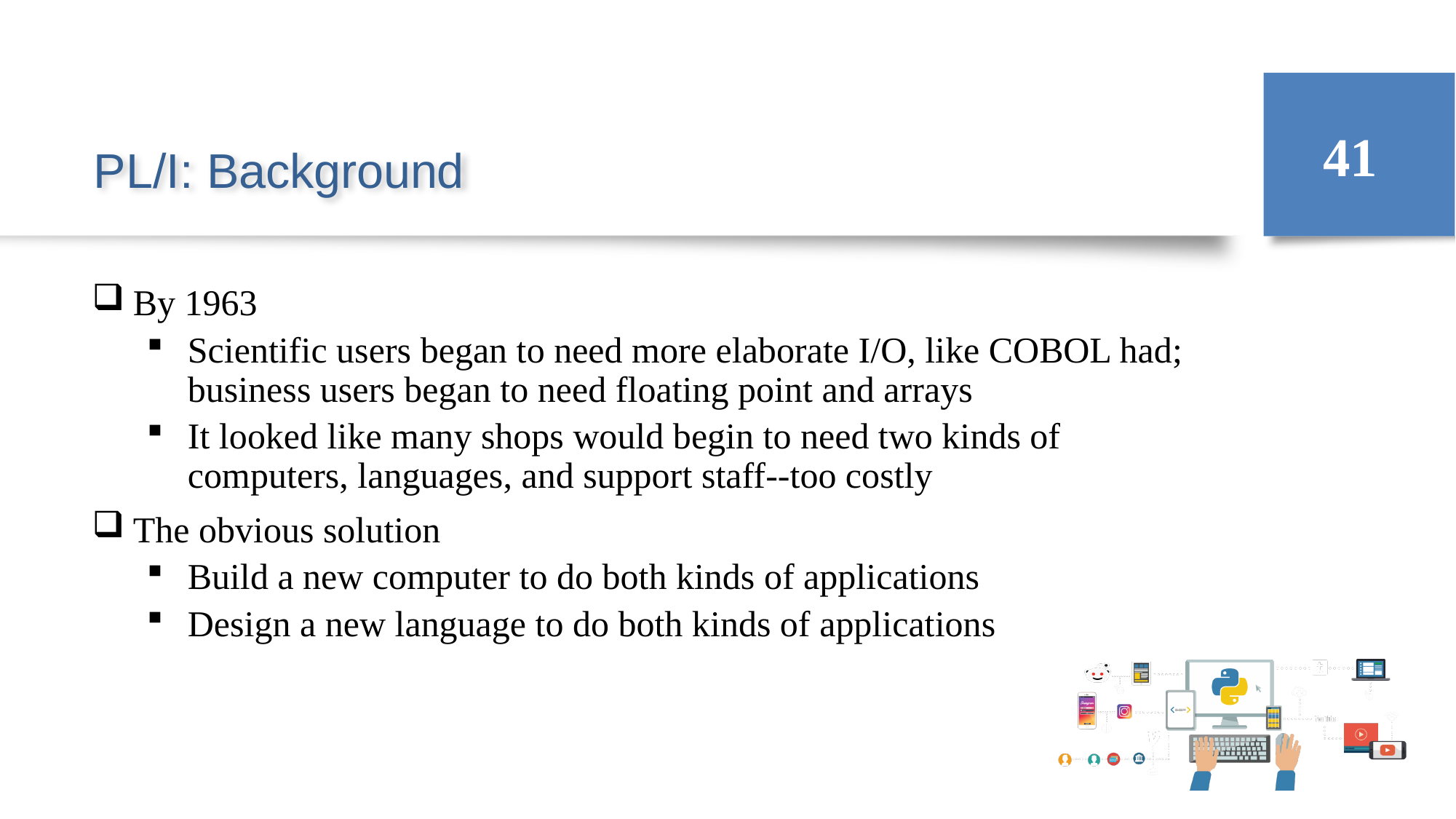

41
# PL/I: Background
By 1963
Scientific users began to need more elaborate I/O, like COBOL had;  business users began to need floating point and arrays
It looked like many shops would begin to need two kinds of computers, languages, and support staff--too costly
The obvious solution
Build a new computer to do both kinds of applications
Design a new language to do both kinds of applications